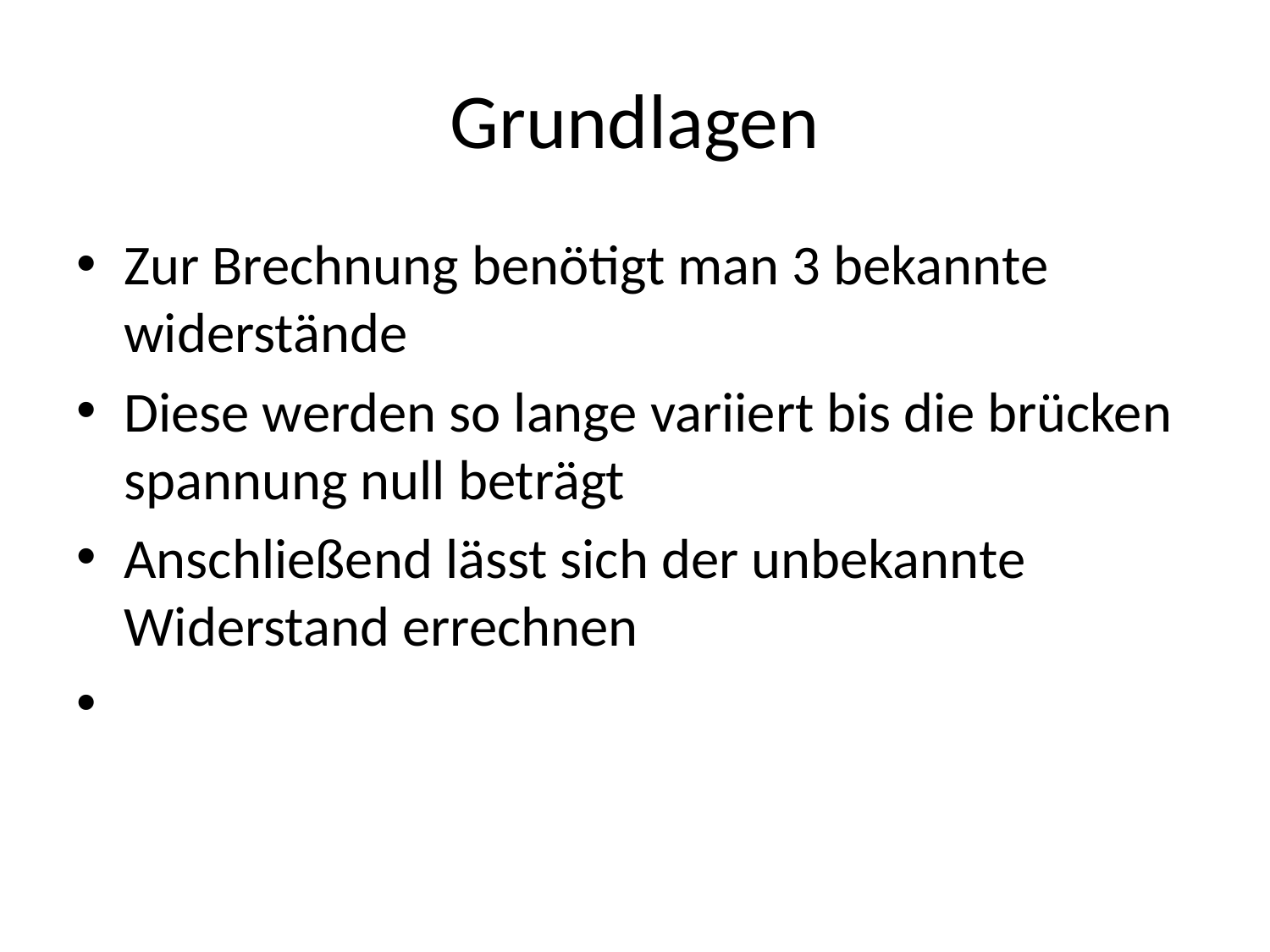

# Grundlagen
Zur Brechnung benötigt man 3 bekannte widerstände
Diese werden so lange variiert bis die brücken spannung null beträgt
Anschließend lässt sich der unbekannte Widerstand errechnen